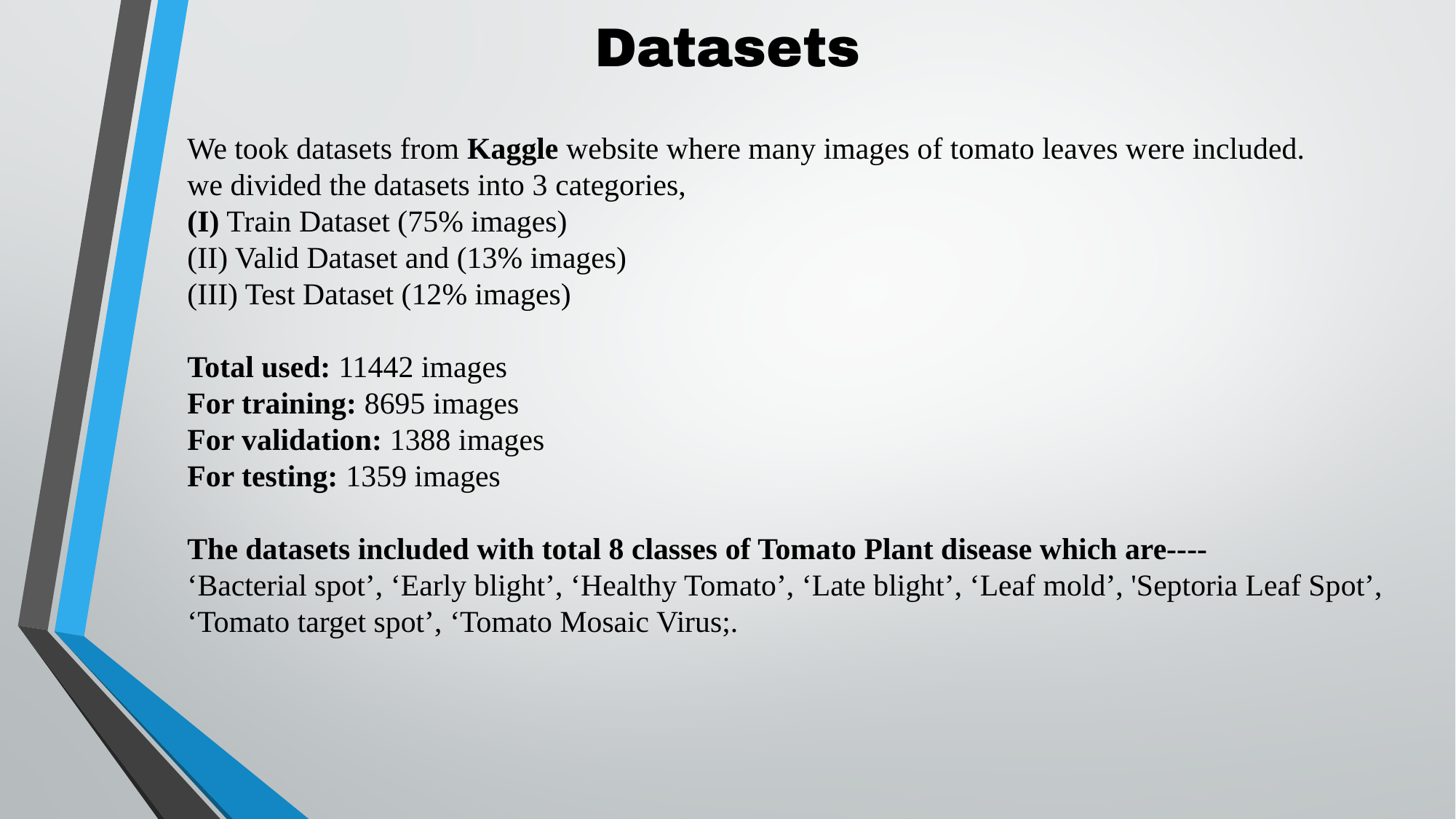

# Datasets
We took datasets from Kaggle website where many images of tomato leaves were included.
we divided the datasets into 3 categories,
(I) Train Dataset (75% images)
(II) Valid Dataset and (13% images)
(III) Test Dataset (12% images)

Total used: 11442 images
For training: 8695 images
For validation: 1388 images
For testing: 1359 images

The datasets included with total 8 classes of Tomato Plant disease which are----
‘Bacterial spot’, ‘Early blight’, ‘Healthy Tomato’, ‘Late blight’, ‘Leaf mold’, 'Septoria Leaf Spot’, ‘Tomato target spot’, ‘Tomato Mosaic Virus;.